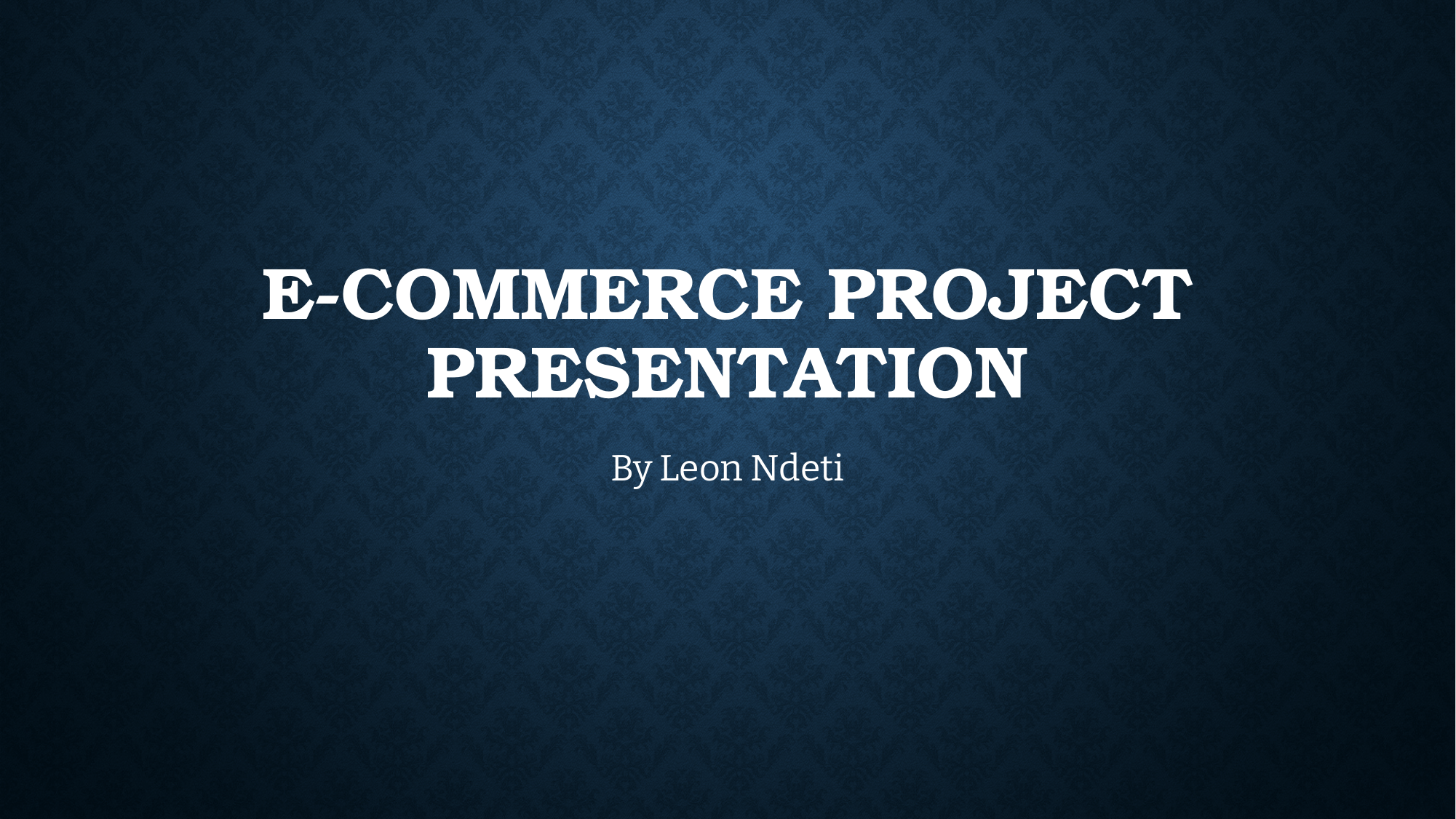

# E-Commerce Project Presentation
By Leon Ndeti